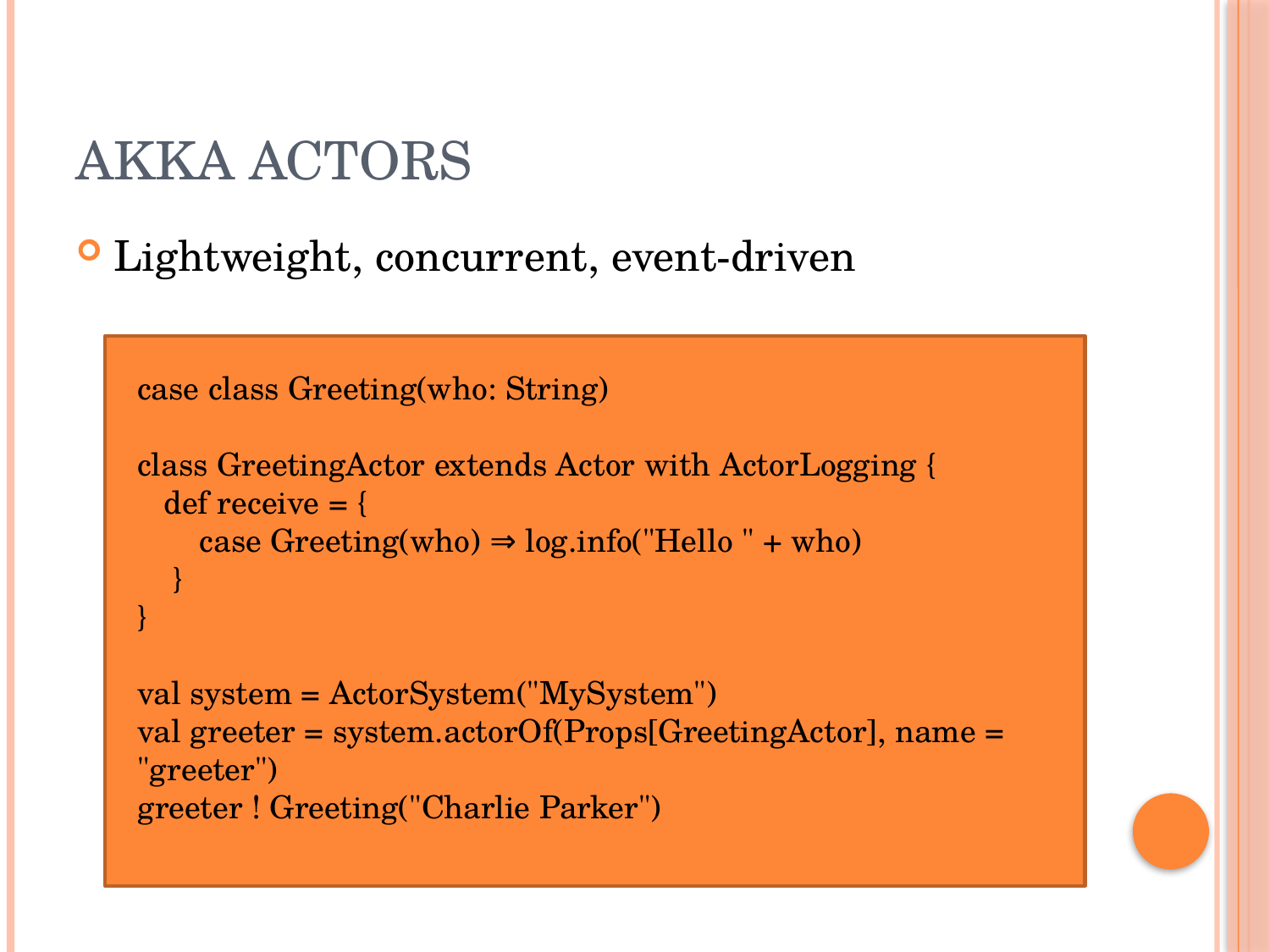

# Akka actors
Lightweight, concurrent, event-driven

case class Greeting(who: String)

class GreetingActor extends Actor with ActorLogging {
   def receive = {
       case Greeting(who) ⇒ log.info("Hello " + who)
    }
}

val system = ActorSystem("MySystem")
val greeter = system.actorOf(Props[GreetingActor], name = "greeter")
greeter ! Greeting("Charlie Parker")